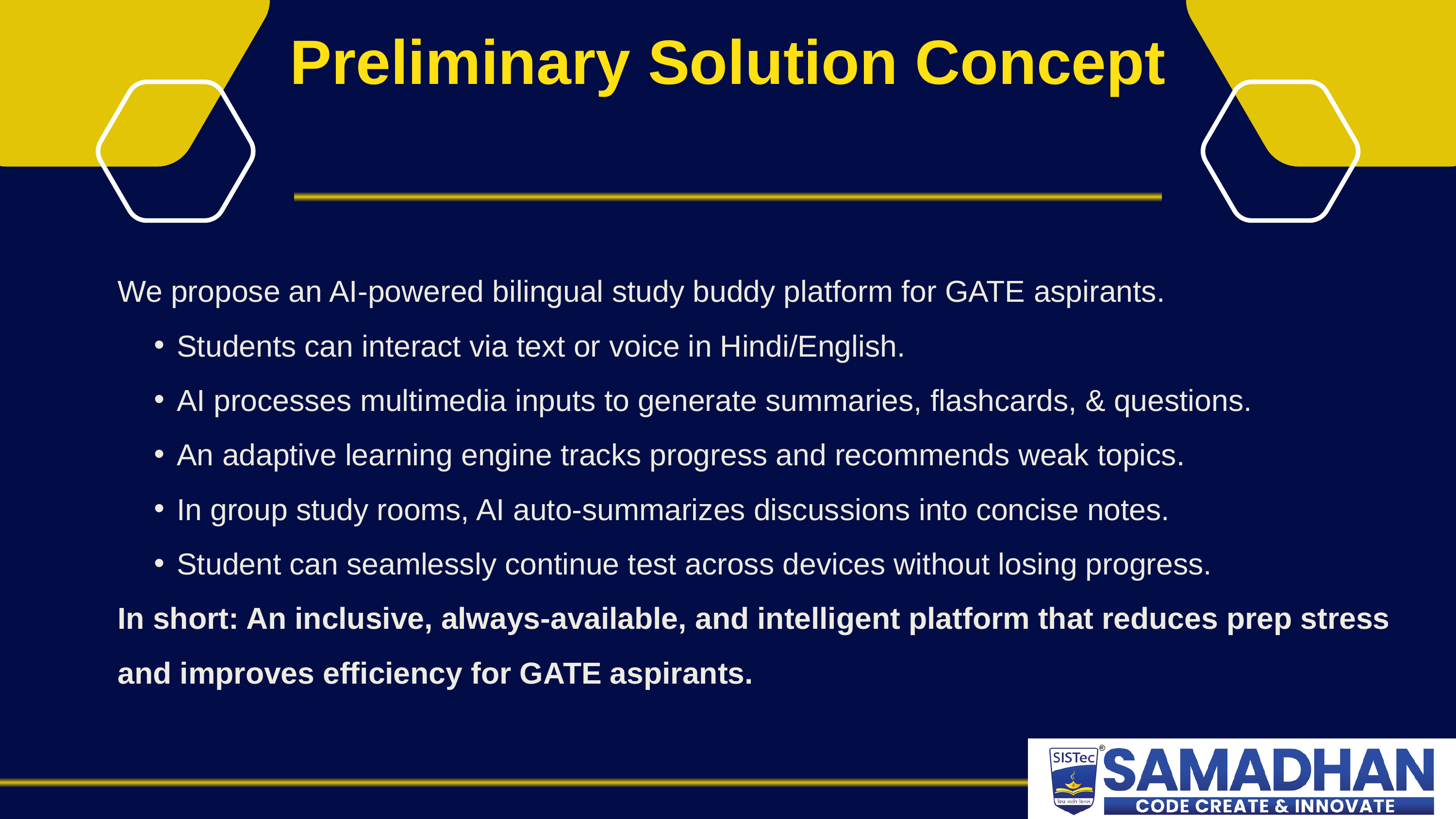

Preliminary Solution Concept

We propose an AI-powered bilingual study buddy platform for GATE aspirants.
Students can interact via text or voice in Hindi/English.
AI processes multimedia inputs to generate summaries, flashcards, & questions.
An adaptive learning engine tracks progress and recommends weak topics.
In group study rooms, AI auto-summarizes discussions into concise notes.
Student can seamlessly continue test across devices without losing progress.
In short: An inclusive, always-available, and intelligent platform that reduces prep stress and improves efficiency for GATE aspirants.